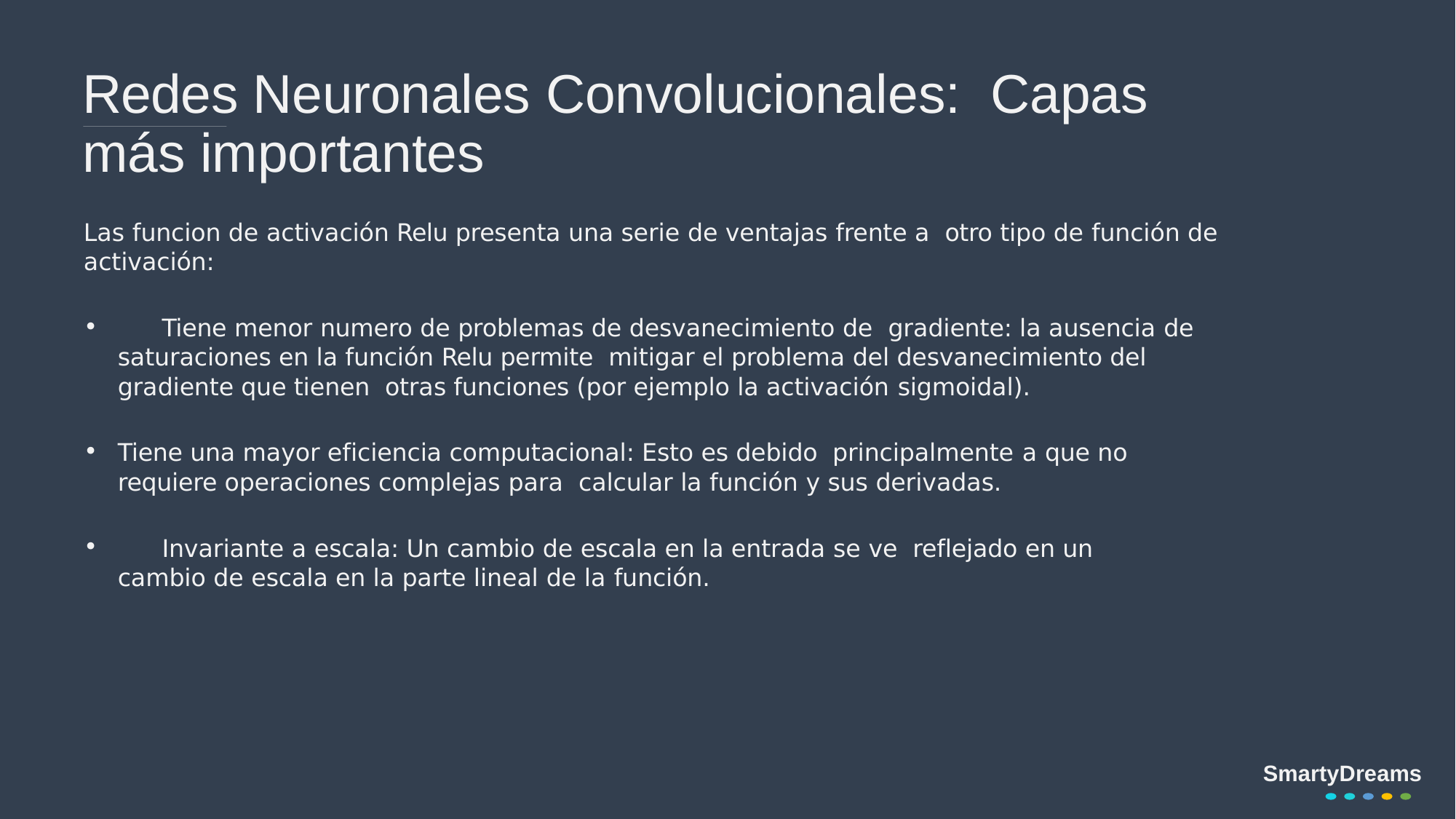

# Redes Neuronales Convolucionales:  Capas más importantes

Las funcion de activación Relu presenta una serie de ventajas frente a  otro tipo de función de activación:

	Tiene menor numero de problemas de desvanecimiento de  gradiente: la ausencia de saturaciones en la función Relu permite  mitigar el problema del desvanecimiento del gradiente que tienen  otras funciones (por ejemplo la activación sigmoidal).

Tiene una mayor eficiencia computacional: Esto es debido  principalmente a que no requiere operaciones complejas para  calcular la función y sus derivadas.

	Invariante a escala: Un cambio de escala en la entrada se ve  reflejado en un cambio de escala en la parte lineal de la función.